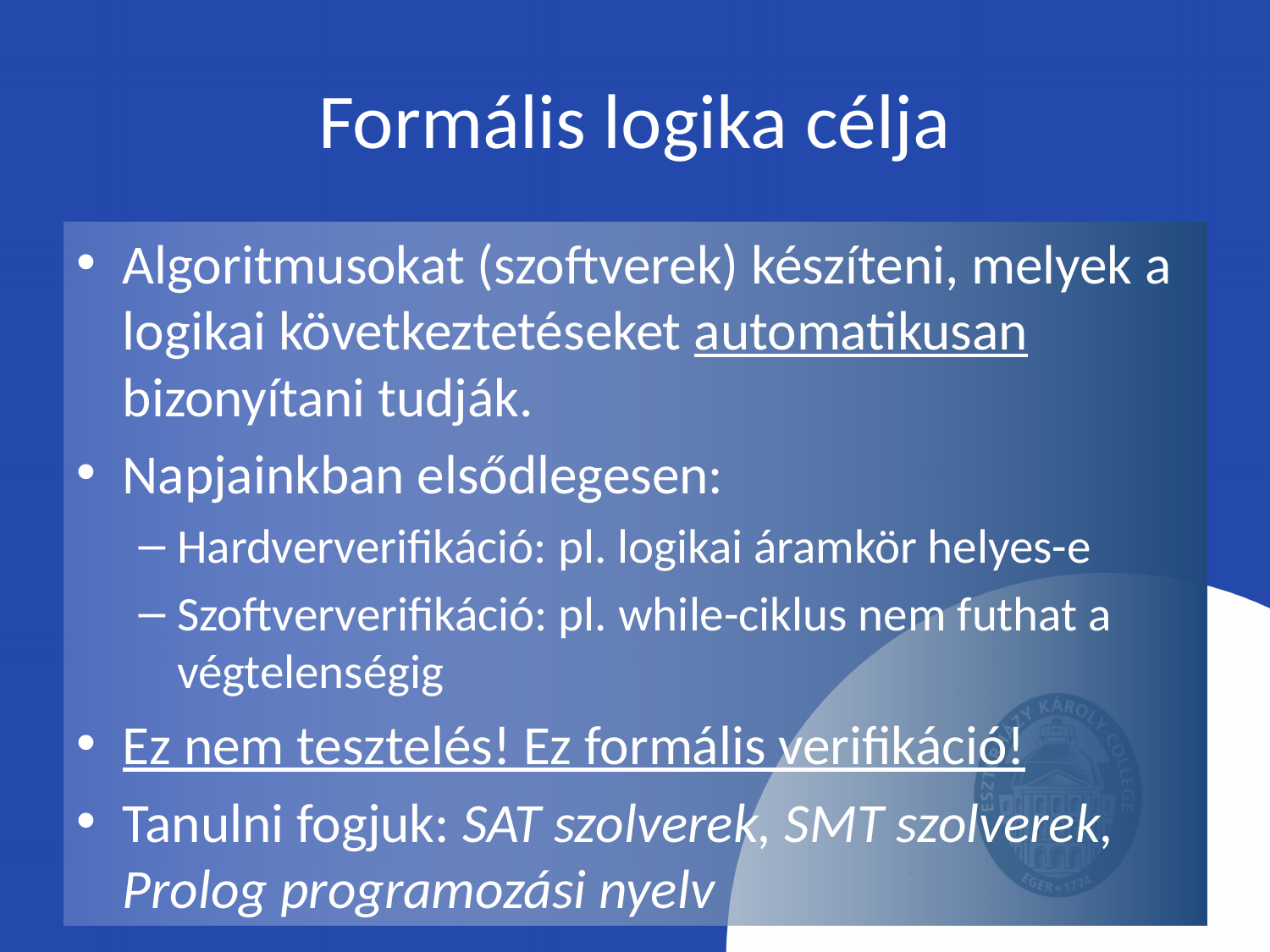

# Formális logika célja
Algoritmusokat (szoftverek) készíteni, melyek a logikai következtetéseket automatikusan bizonyítani tudják.
Napjainkban elsődlegesen:
Hardververifikáció: pl. logikai áramkör helyes-e
Szoftververifikáció: pl. while-ciklus nem futhat a végtelenségig
Ez nem tesztelés! Ez formális verifikáció!
Tanulni fogjuk: SAT szolverek, SMT szolverek, Prolog programozási nyelv